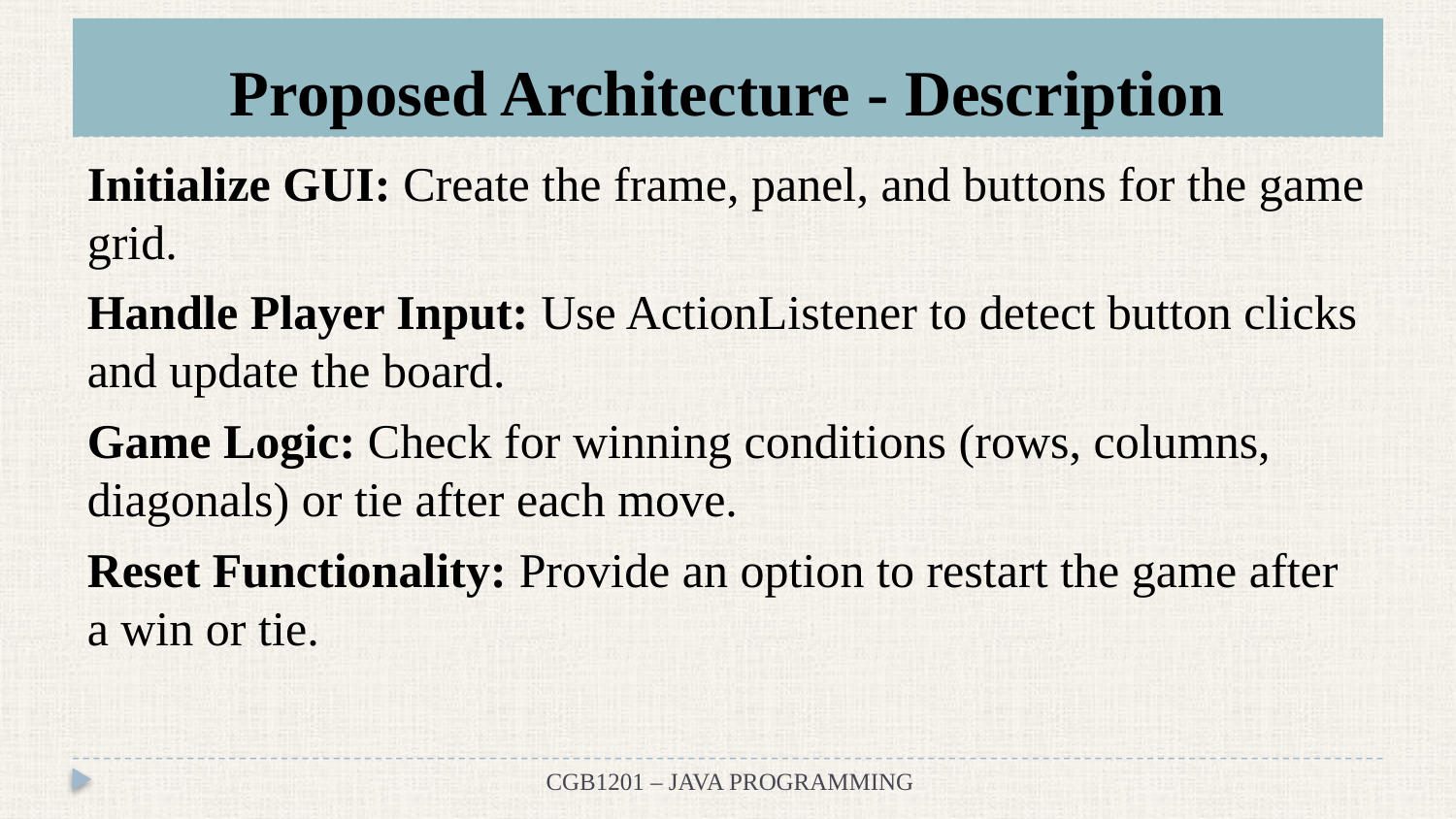

# Proposed Architecture - Description
Initialize GUI: Create the frame, panel, and buttons for the game grid.
Handle Player Input: Use ActionListener to detect button clicks and update the board.
Game Logic: Check for winning conditions (rows, columns, diagonals) or tie after each move.
Reset Functionality: Provide an option to restart the game after a win or tie.
7
CGB1201 – JAVA PROGRAMMING